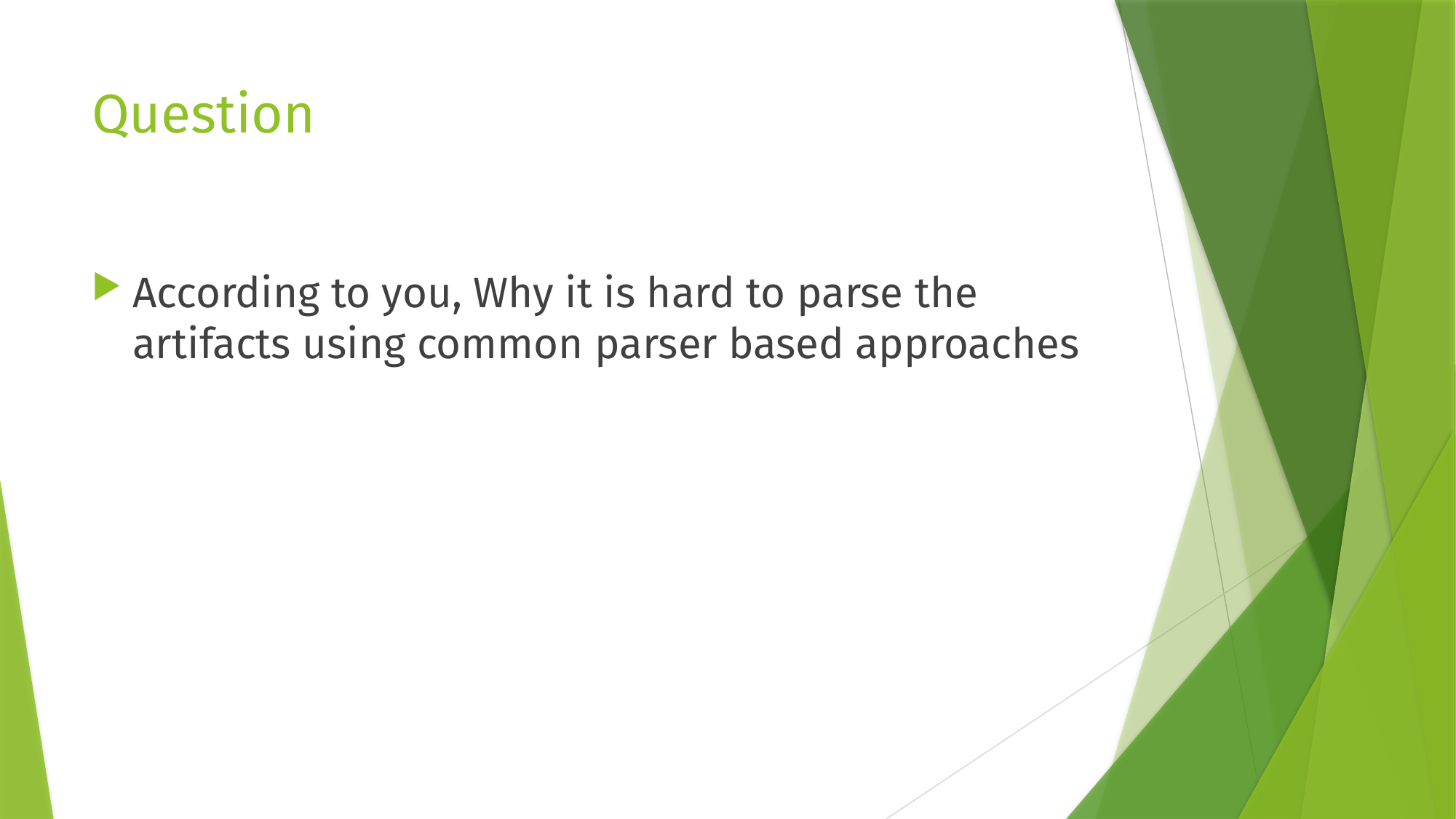

# Question

According to you, Why it is hard to parse the artifacts using common parser based approaches